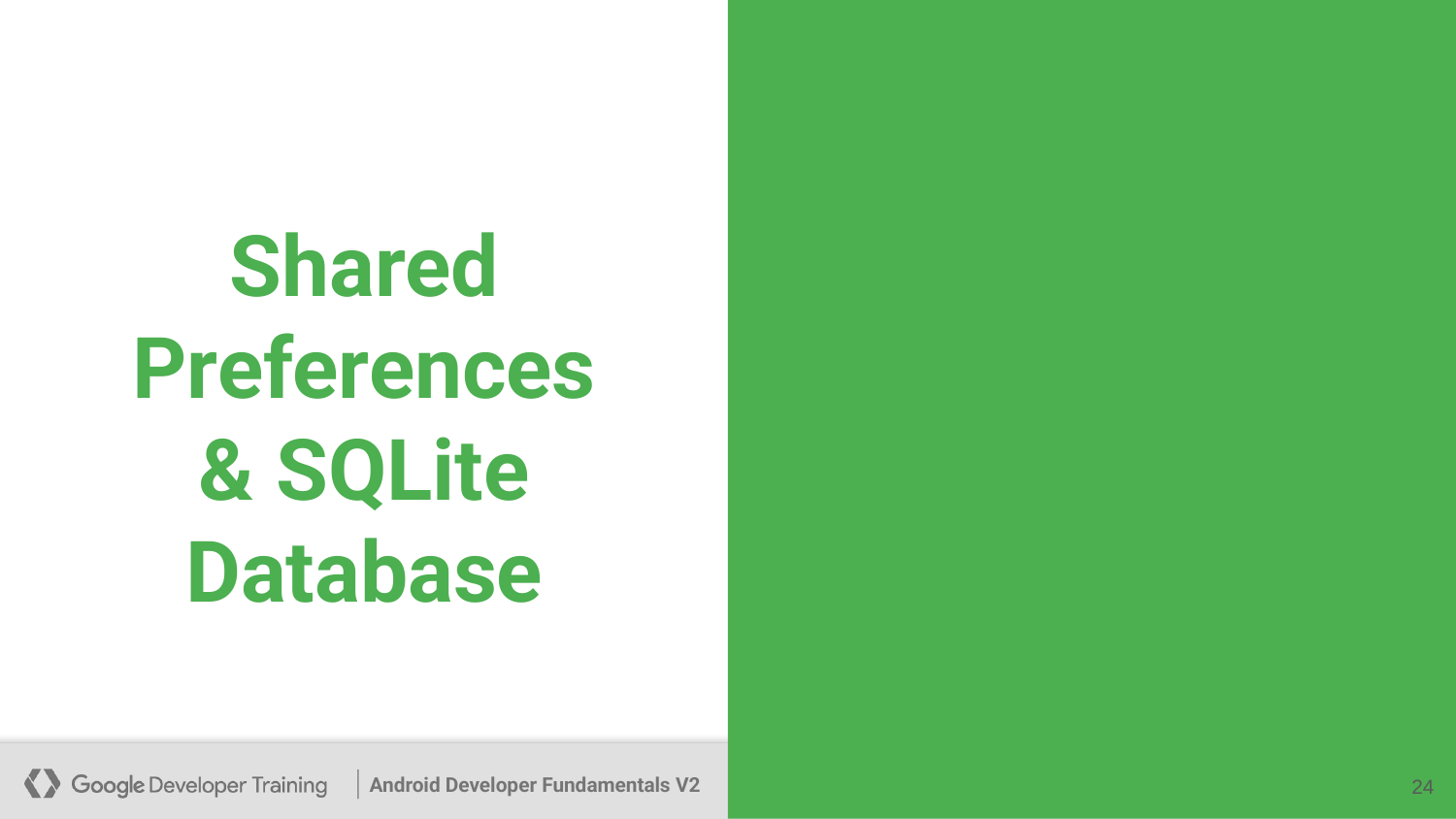

# Shared Preferences
& SQLite Database
24